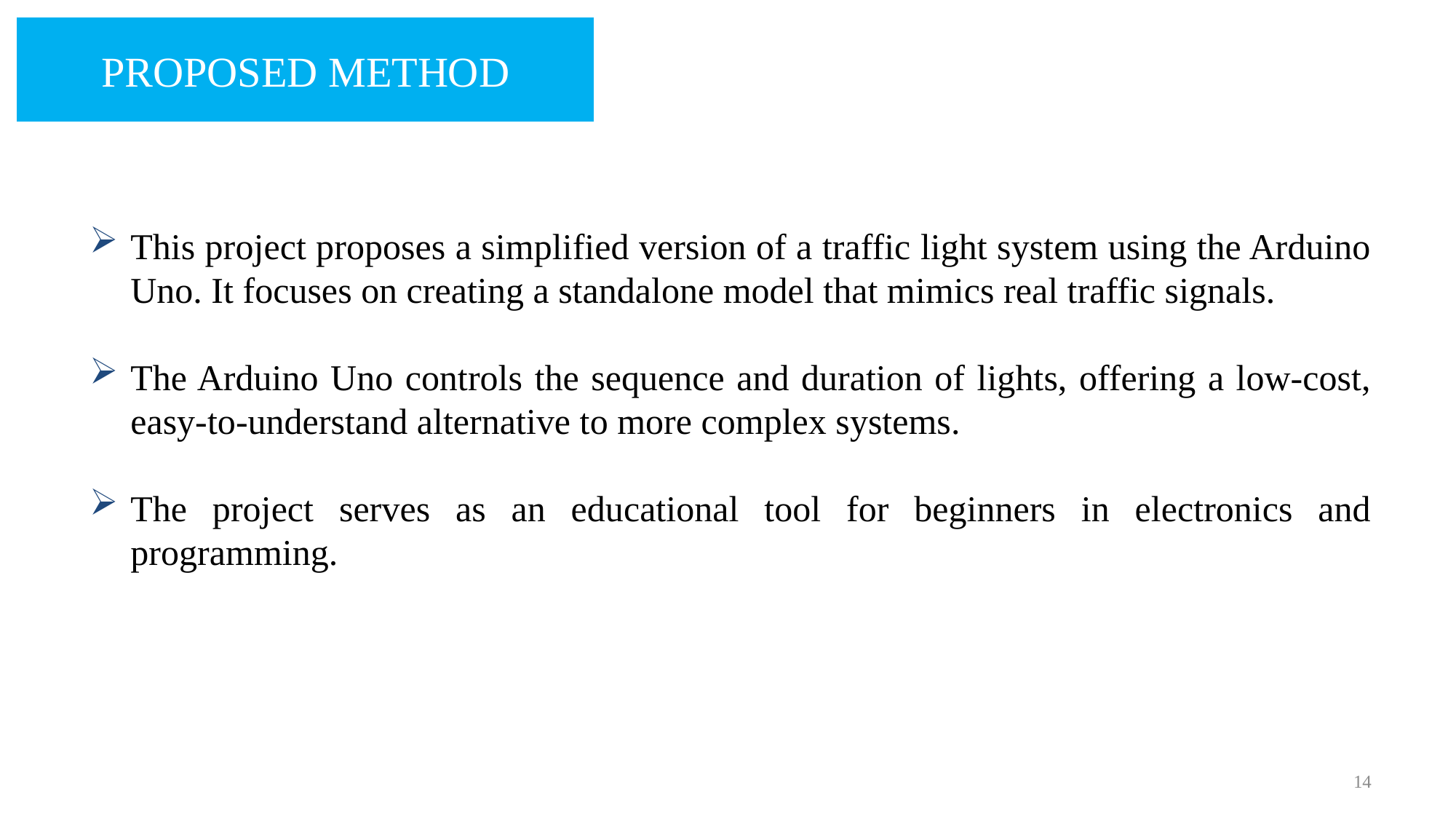

PROPOSED METHOD
This project proposes a simplified version of a traffic light system using the Arduino Uno. It focuses on creating a standalone model that mimics real traffic signals.

The Arduino Uno controls the sequence and duration of lights, offering a low-cost, easy-to-understand alternative to more complex systems.

The project serves as an educational tool for beginners in electronics and programming.

14